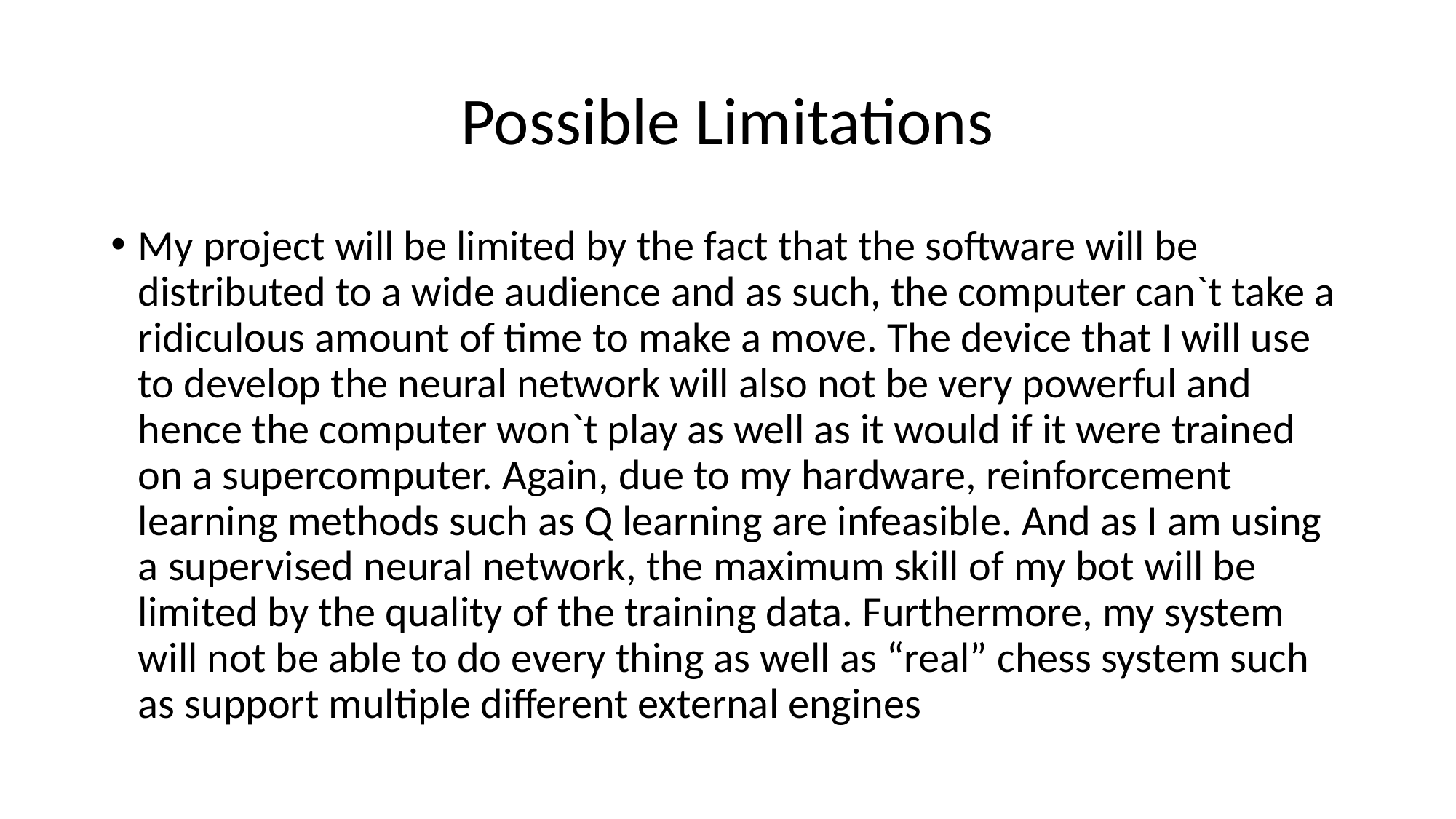

# Possible Limitations
My project will be limited by the fact that the software will be distributed to a wide audience and as such, the computer can`t take a ridiculous amount of time to make a move. The device that I will use to develop the neural network will also not be very powerful and hence the computer won`t play as well as it would if it were trained on a supercomputer. Again, due to my hardware, reinforcement learning methods such as Q learning are infeasible. And as I am using a supervised neural network, the maximum skill of my bot will be limited by the quality of the training data. Furthermore, my system will not be able to do every thing as well as “real” chess system such as support multiple different external engines